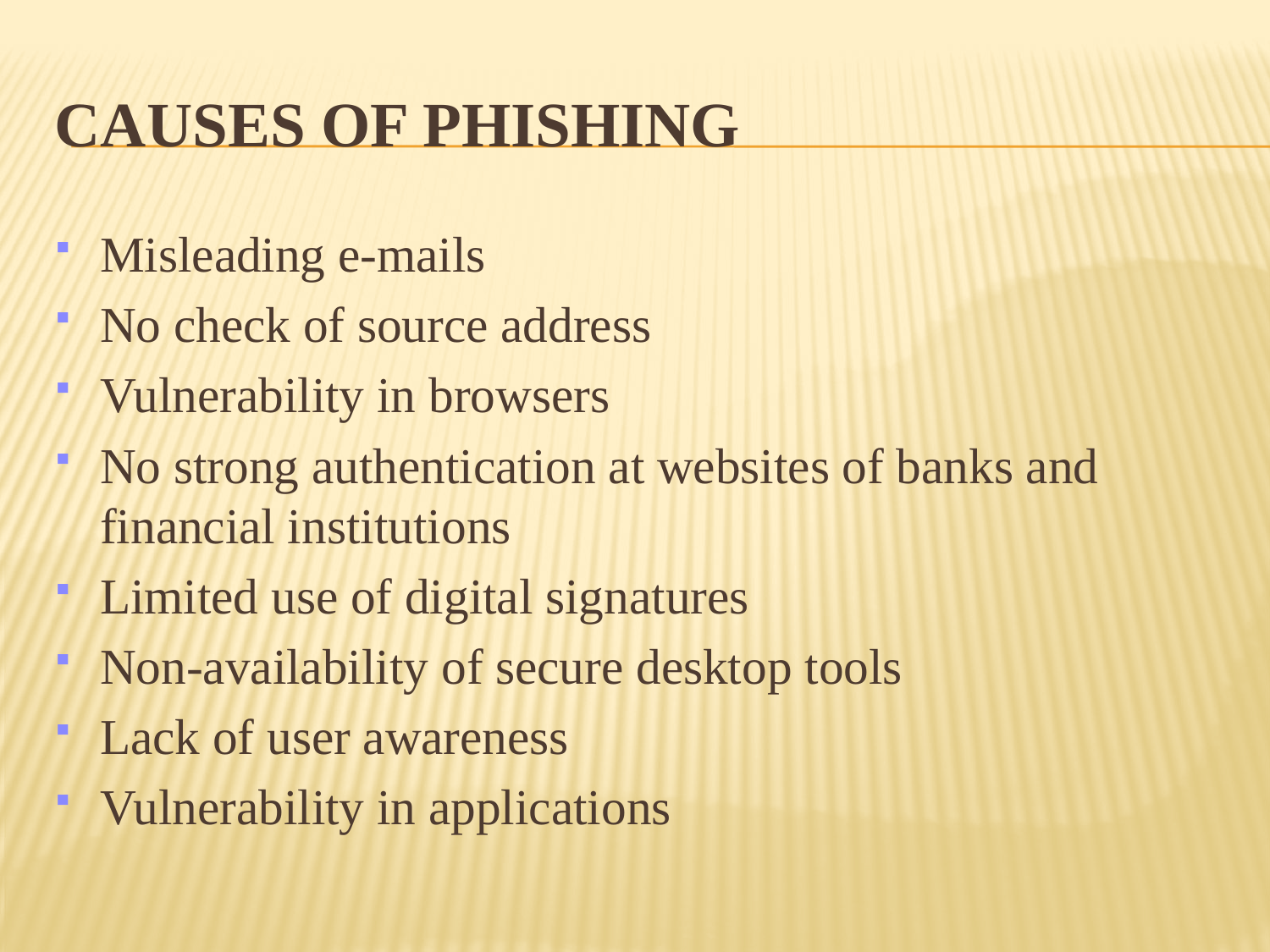

# Causes of Phishing
Misleading e-mails
No check of source address
Vulnerability in browsers
No strong authentication at websites of banks and financial institutions
Limited use of digital signatures
Non-availability of secure desktop tools
Lack of user awareness
Vulnerability in applications